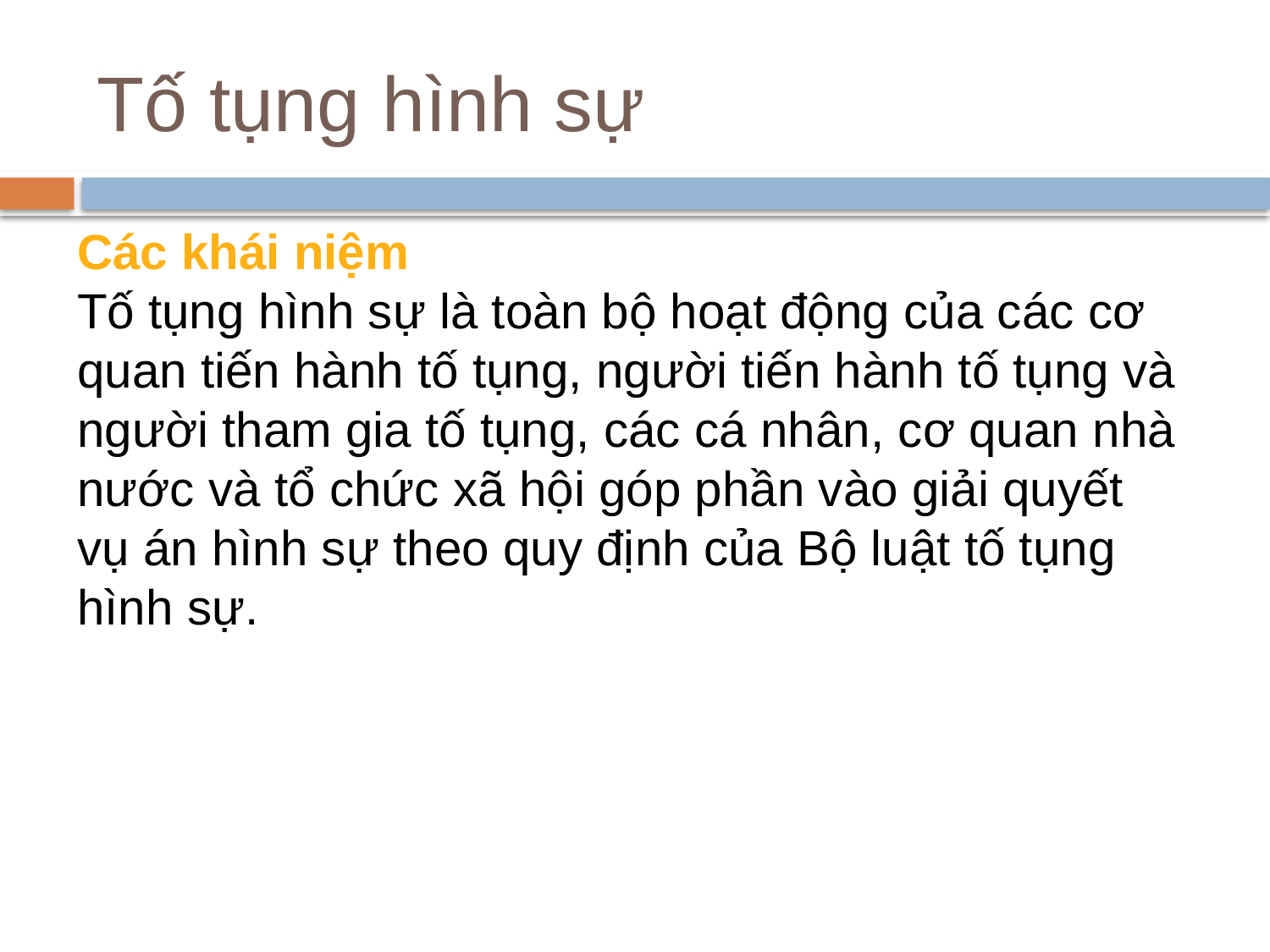

# Tố tụng hình sự
Các khái niệm
Tố tụng hình sự là toàn bộ hoạt động của các cơ quan tiến hành tố tụng, người tiến hành tố tụng và người tham gia tố tụng, các cá nhân, cơ quan nhà nước và tổ chức xã hội góp phần vào giải quyết vụ án hình sự theo quy định của Bộ luật tố tụng hình sự.